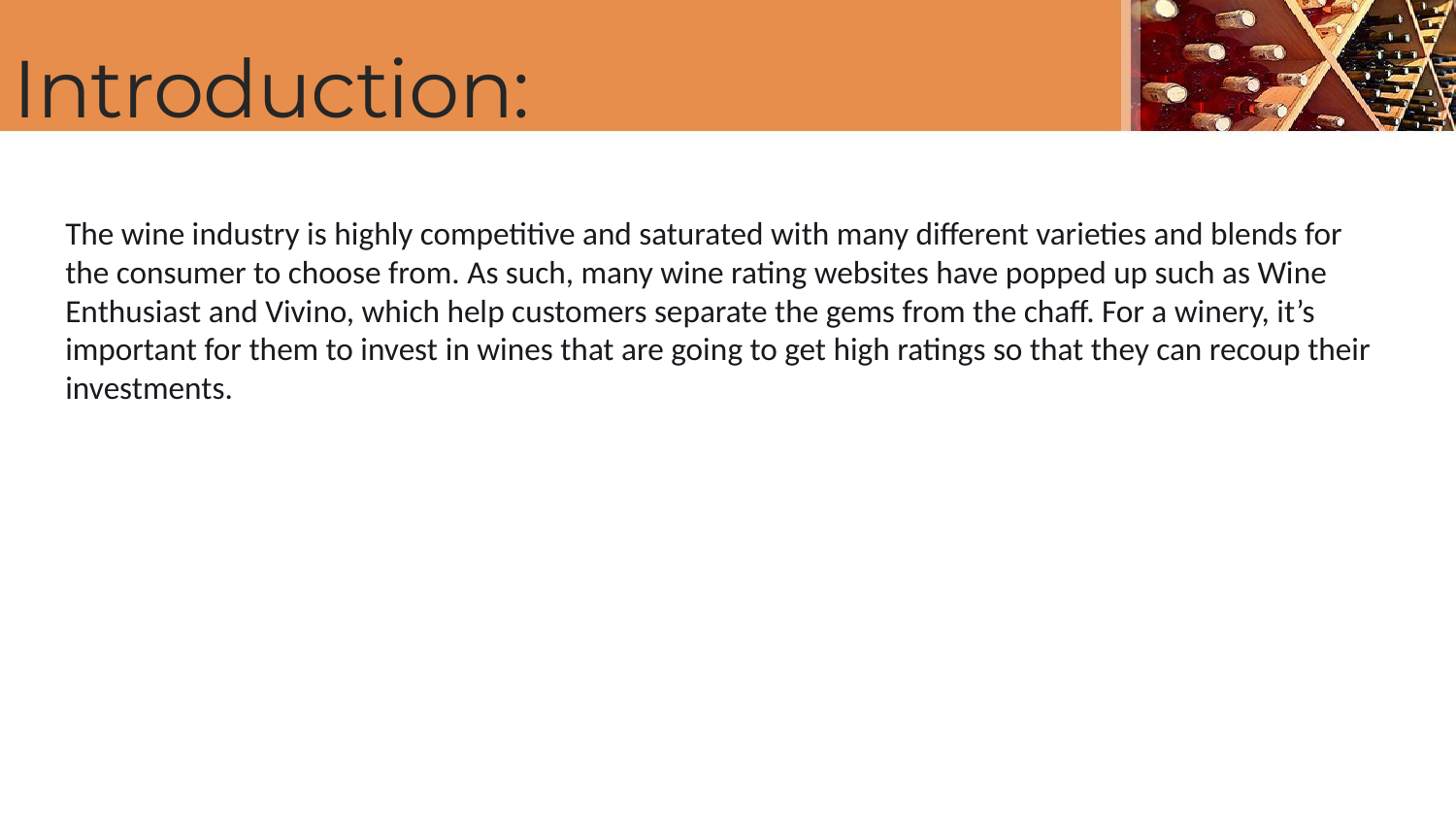

Introduction:
The wine industry is highly competitive and saturated with many different varieties and blends for
the consumer to choose from. As such, many wine rating websites have popped up such as Wine
Enthusiast and Vivino, which help customers separate the gems from the chaff. For a winery, it’s
important for them to invest in wines that are going to get high ratings so that they can recoup their
investments.